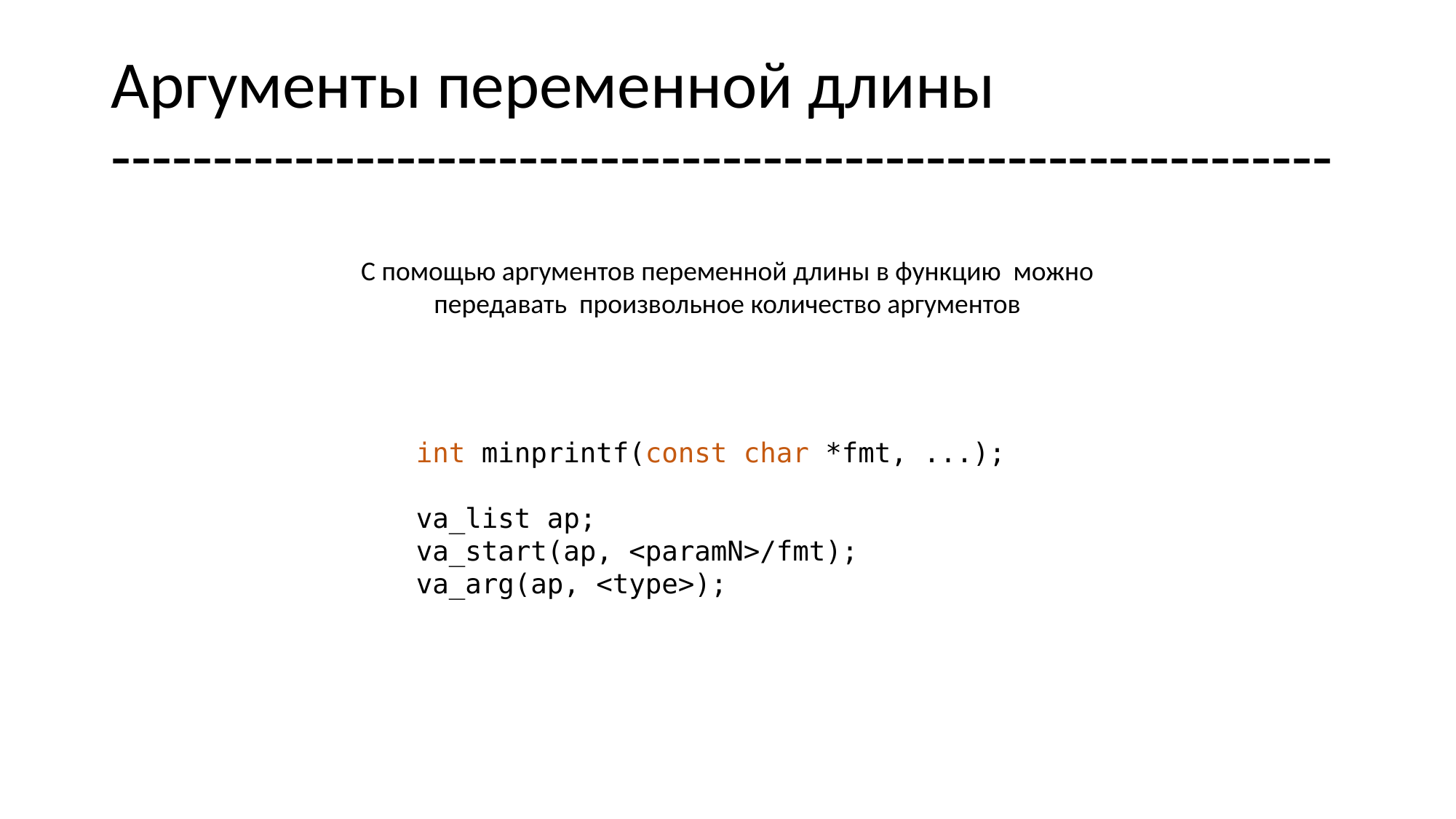

# Аргументы переменной длины ------------------------------------------------------------
С помощью аргументов переменной длины в функцию  можно передавать  произвольное количество аргументов

int minprintf(const char *fmt, ...);

va_list ap;
va_start(ap, <paramN>/fmt);
va_arg(ap, <type>);